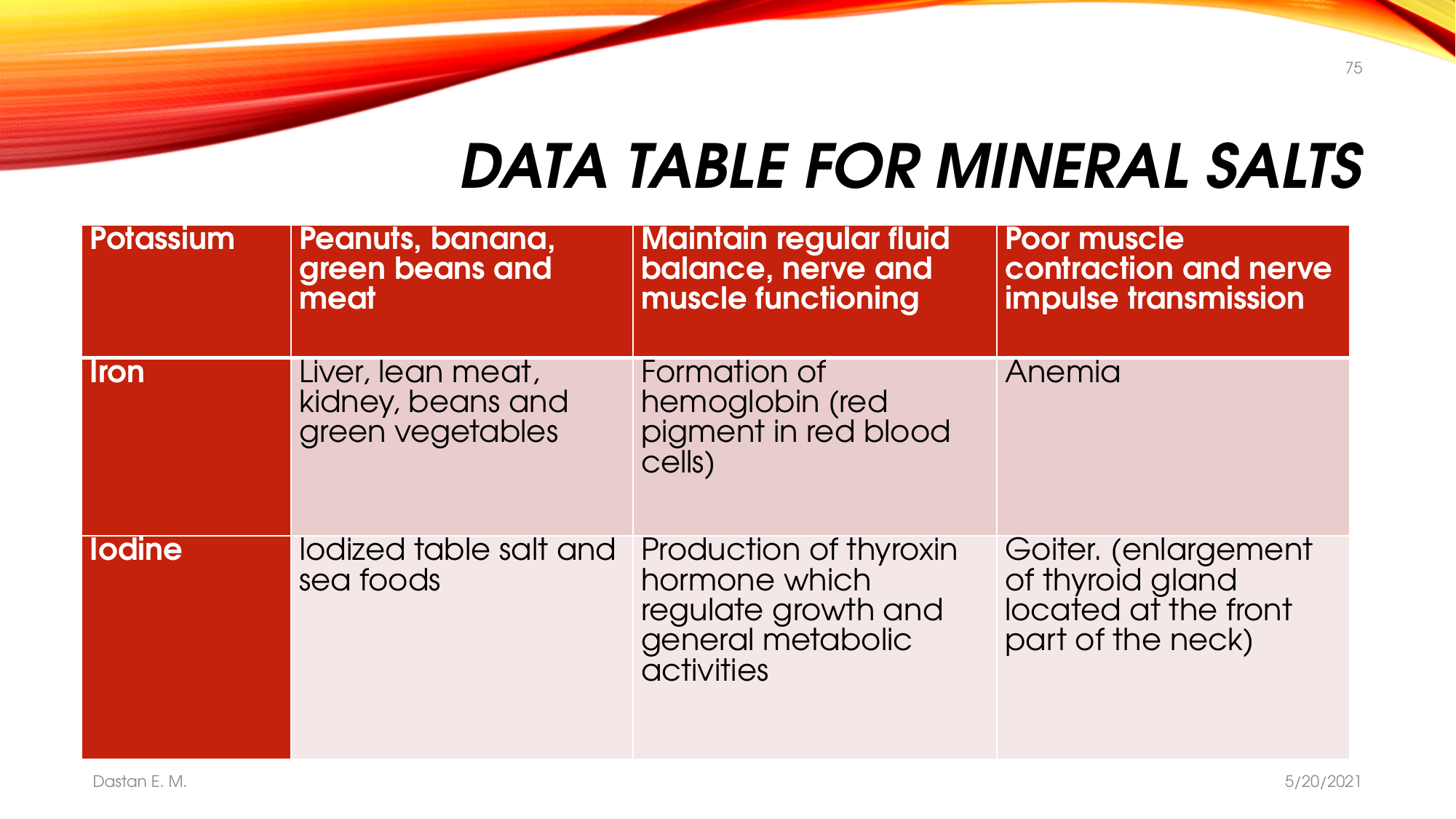

75
# Data Table for Mineral Salts
| Potassium | Peanuts, banana, green beans and meat | Maintain regular fluid balance, nerve and muscle functioning | Poor muscle contraction and nerve impulse transmission |
| --- | --- | --- | --- |
| Iron | Liver, lean meat, kidney, beans and green vegetables | Formation of hemoglobin (red pigment in red blood cells) | Anemia |
| Iodine | Iodized table salt and sea foods | Production of thyroxin hormone which regulate growth and general metabolic activities | Goiter. (enlargement of thyroid gland located at the front part of the neck) |
Dastan E. M.
5/20/2021